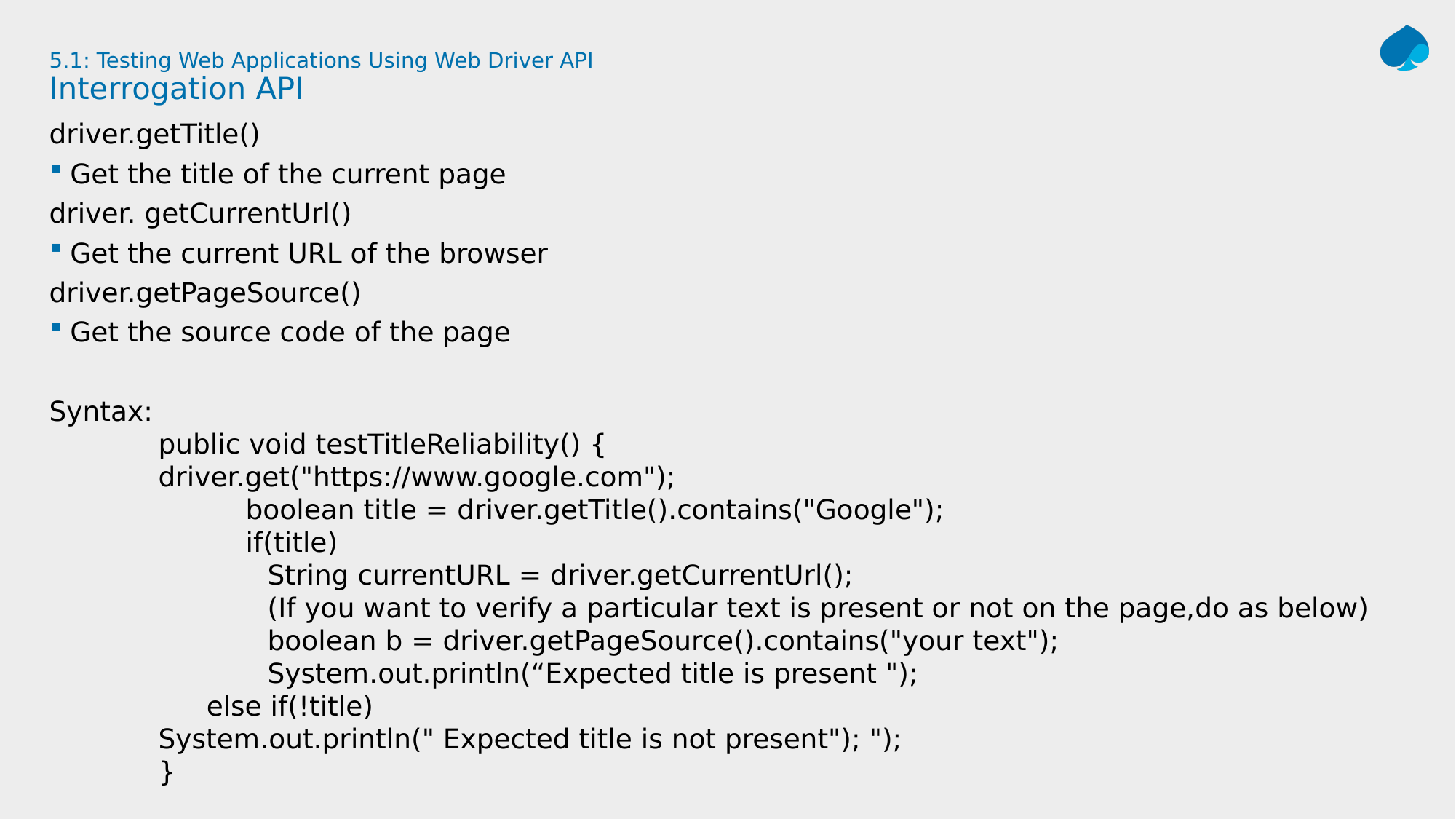

# 5.1: Testing Web Applications Using Web Driver API Interrogation API
driver.getTitle()
Get the title of the current page
driver. getCurrentUrl()
Get the current URL of the browser
driver.getPageSource()
Get the source code of the page

Syntax:
	public void testTitleReliability() {
	driver.get("https://www.google.com");
   	          boolean title = driver.getTitle().contains("Google");
   	          if(title)
	   	String currentURL = driver.getCurrentUrl();
		(If you want to verify a particular text is present or not on the page,do as below)
		boolean b = driver.getPageSource().contains("your text");
        		System.out.println(“Expected title is present ");
                  else if(!title)
       	System.out.println(" Expected title is not present"); ");
	}